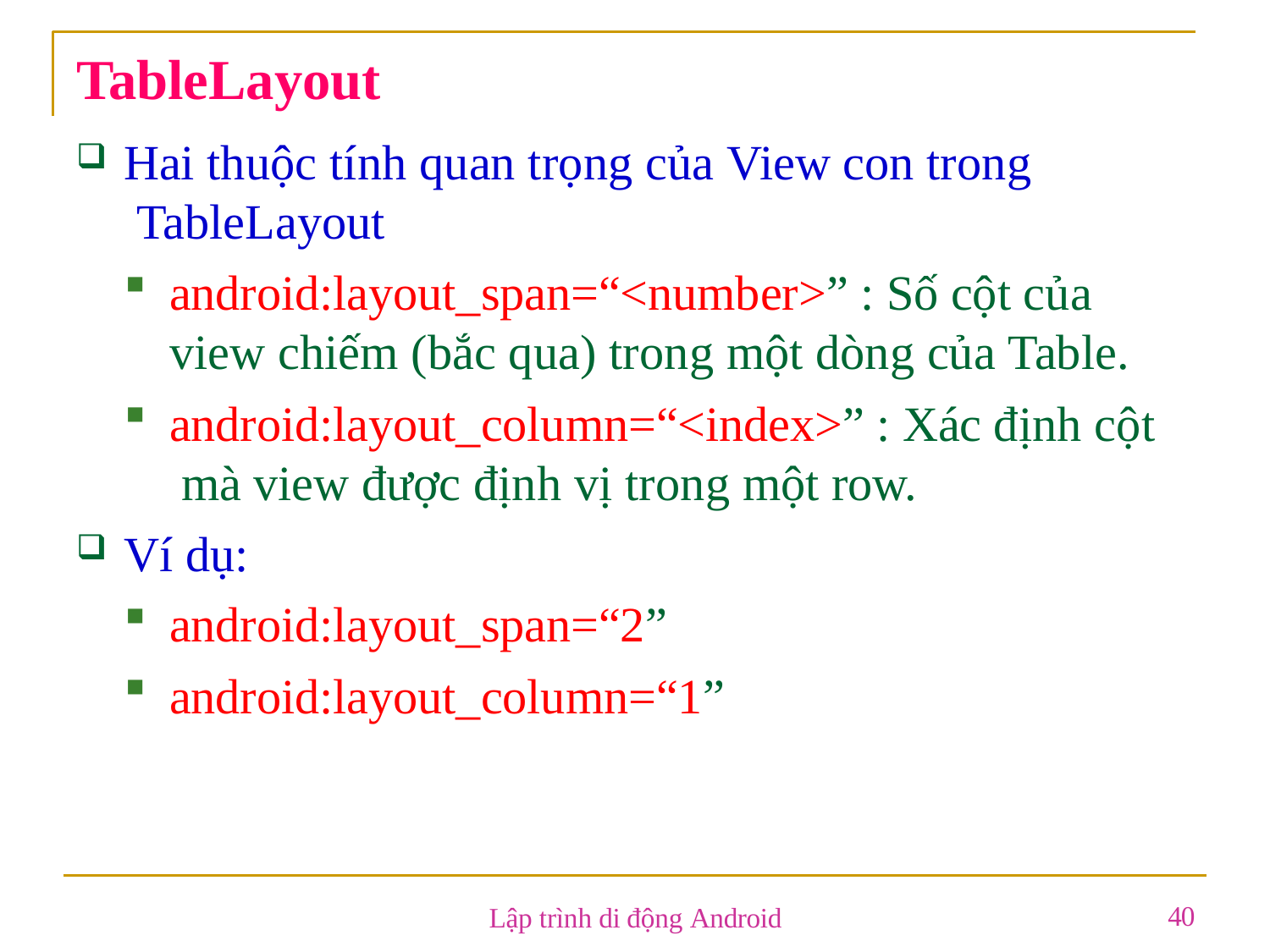

# TableLayout
Hai thuộc tính quan trọng của View con trong  TableLayout
android:layout_span=“<number>” : Số cột của  view chiếm (bắc qua) trong một dòng của Table.
android:layout_column=“<index>” : Xác định cột  mà view được định vị trong một row.
Ví dụ:
android:layout_span=“2”
android:layout_column=“1”
40
Lập trình di động Android